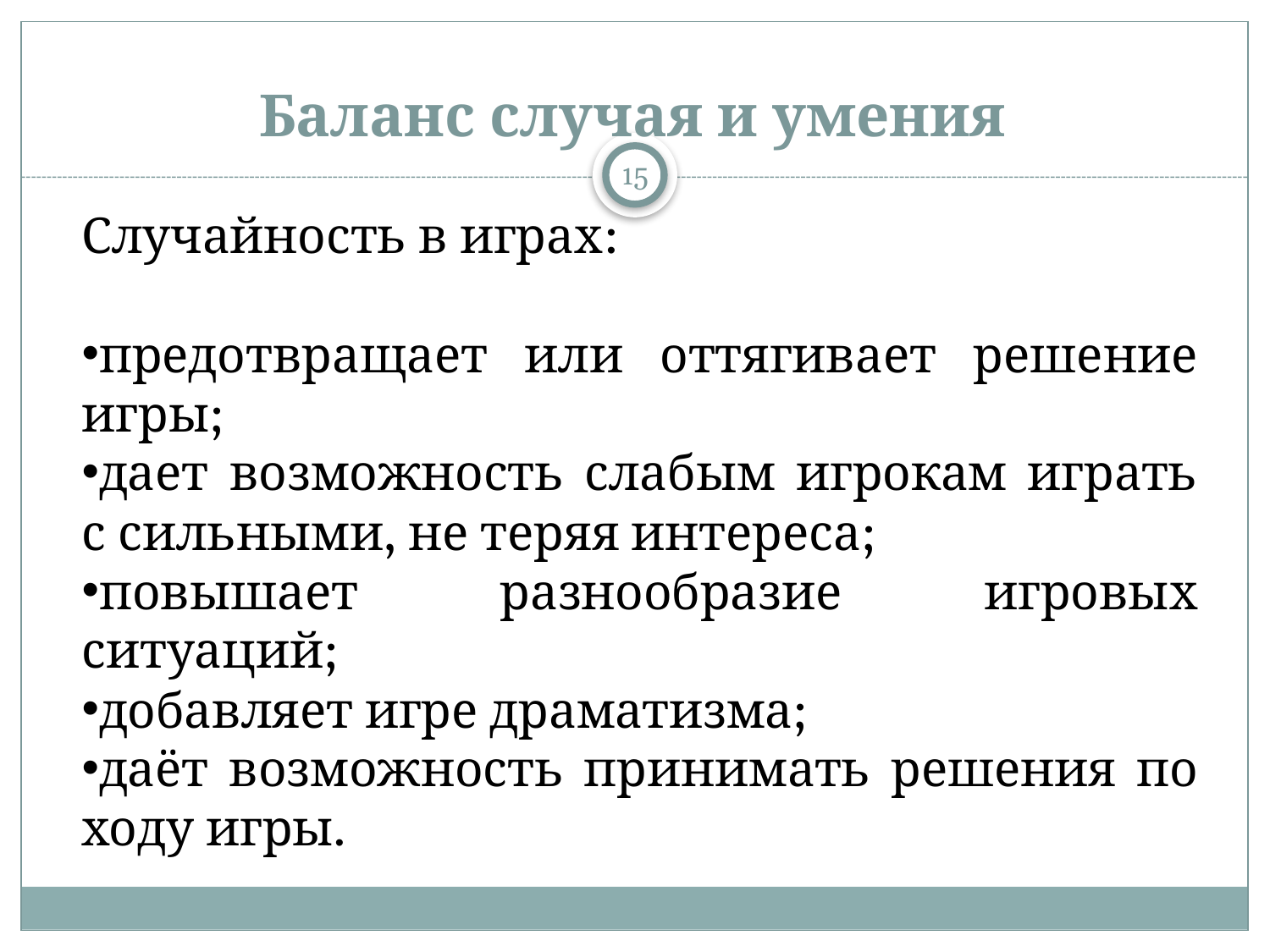

# Баланс случая и умения
15
Случайность в играх:

предотвращает или оттягивает решение игры;
дает возможность слабым игрокам играть с сильными, не теряя интереса;
повышает разнообразие игровых ситуаций;
добавляет игре драматизма;
даёт возможность принимать решения по ходу игры.